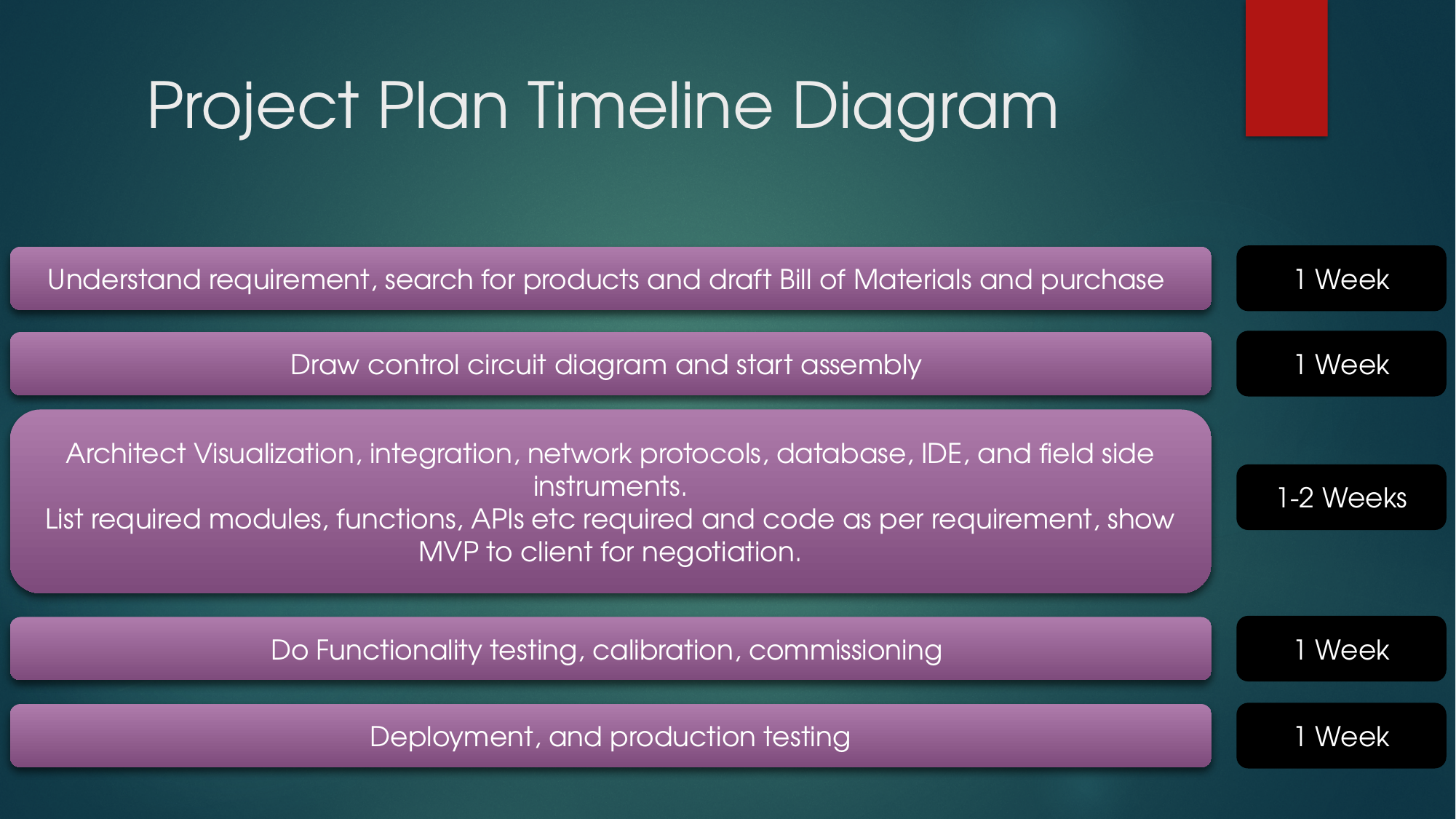

Project Plan Timeline Diagram
Understand requirement, search for products and draft Bill of Materials and purchase
1 Week
Draw control circuit diagram and start assembly
1 Week
Architect Visualization, integration, network protocols, database, IDE, and field side instruments.
List required modules, functions, APIs etc required and code as per requirement, show MVP to client for negotiation.
1-2 Weeks
Do Functionality testing, calibration, commissioning
1 Week
Deployment, and production testing
1 Week